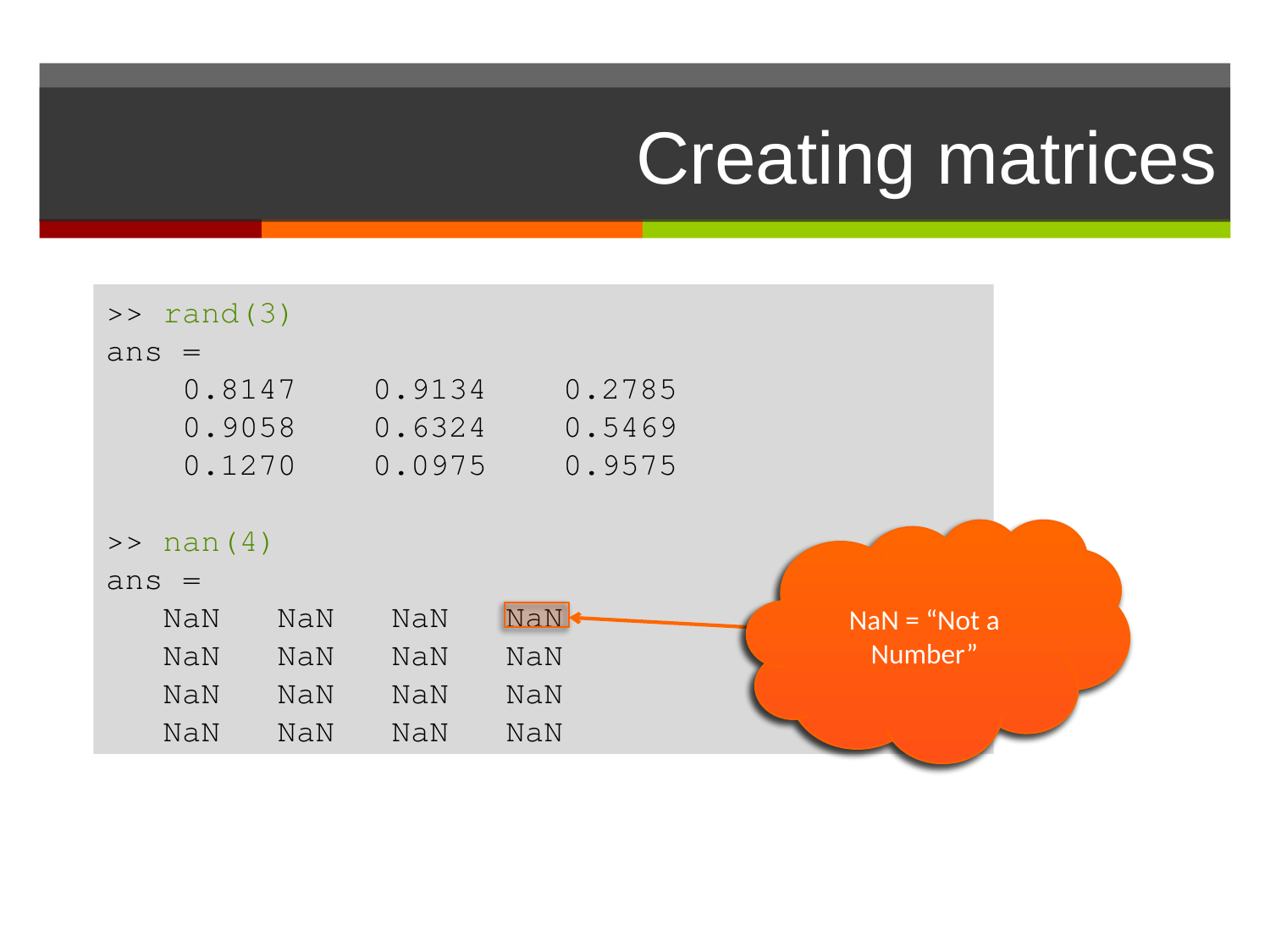

# Creating matrices
>> rand(3)
ans =
    0.8147    0.9134    0.2785
    0.9058    0.6324    0.5469
    0.1270    0.0975    0.9575

>> nan(4)
ans =
   NaN   NaN   NaN   NaN
   NaN   NaN   NaN   NaN
   NaN   NaN   NaN   NaN
   NaN   NaN   NaN   NaN
NaN = “Not a Number”